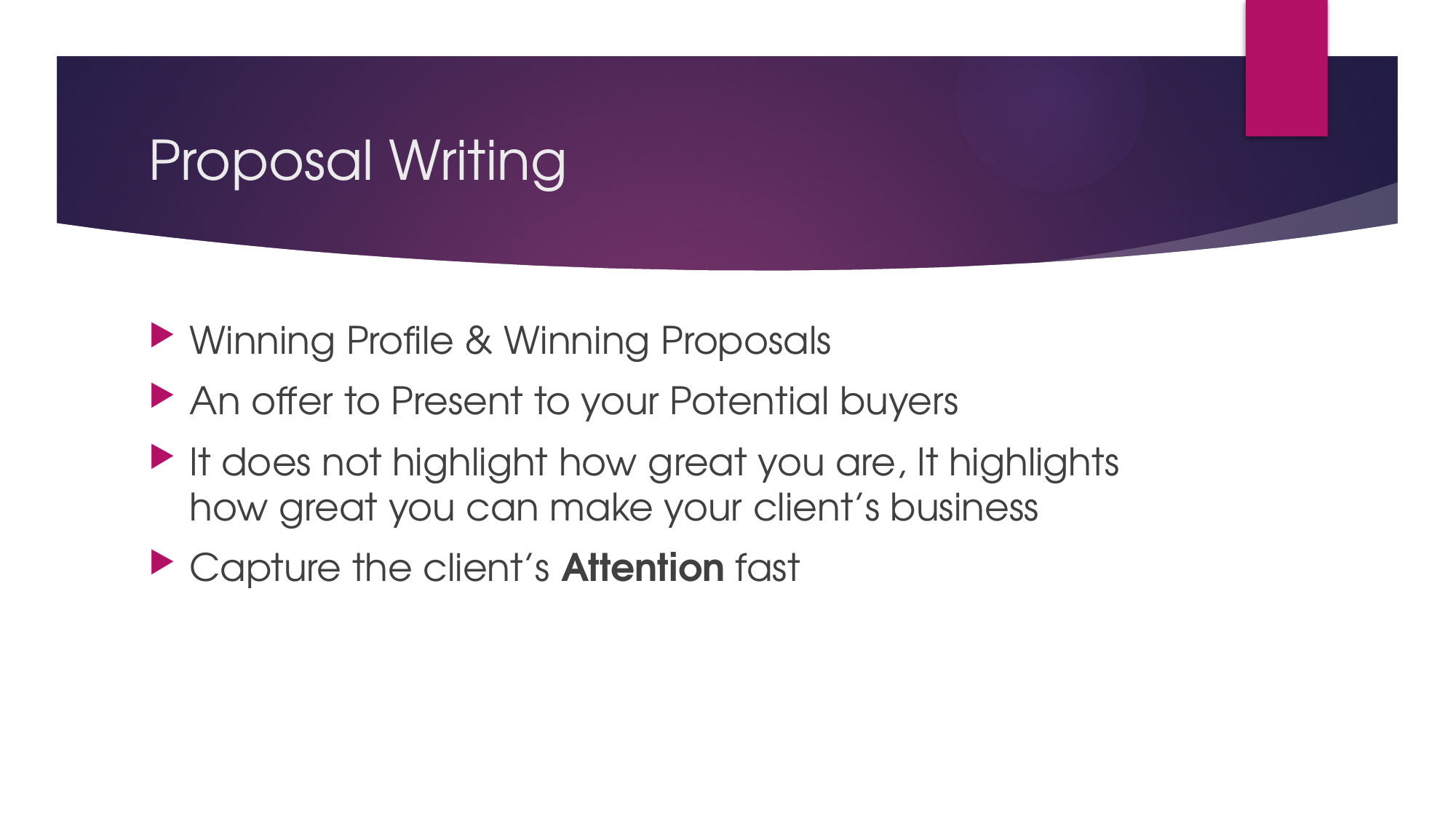

# Proposal Writing
Winning Profile & Winning Proposals
An offer to Present to your Potential buyers
It does not highlight how great you are, It highlights how great you can make your client’s business
Capture the client’s Attention fast